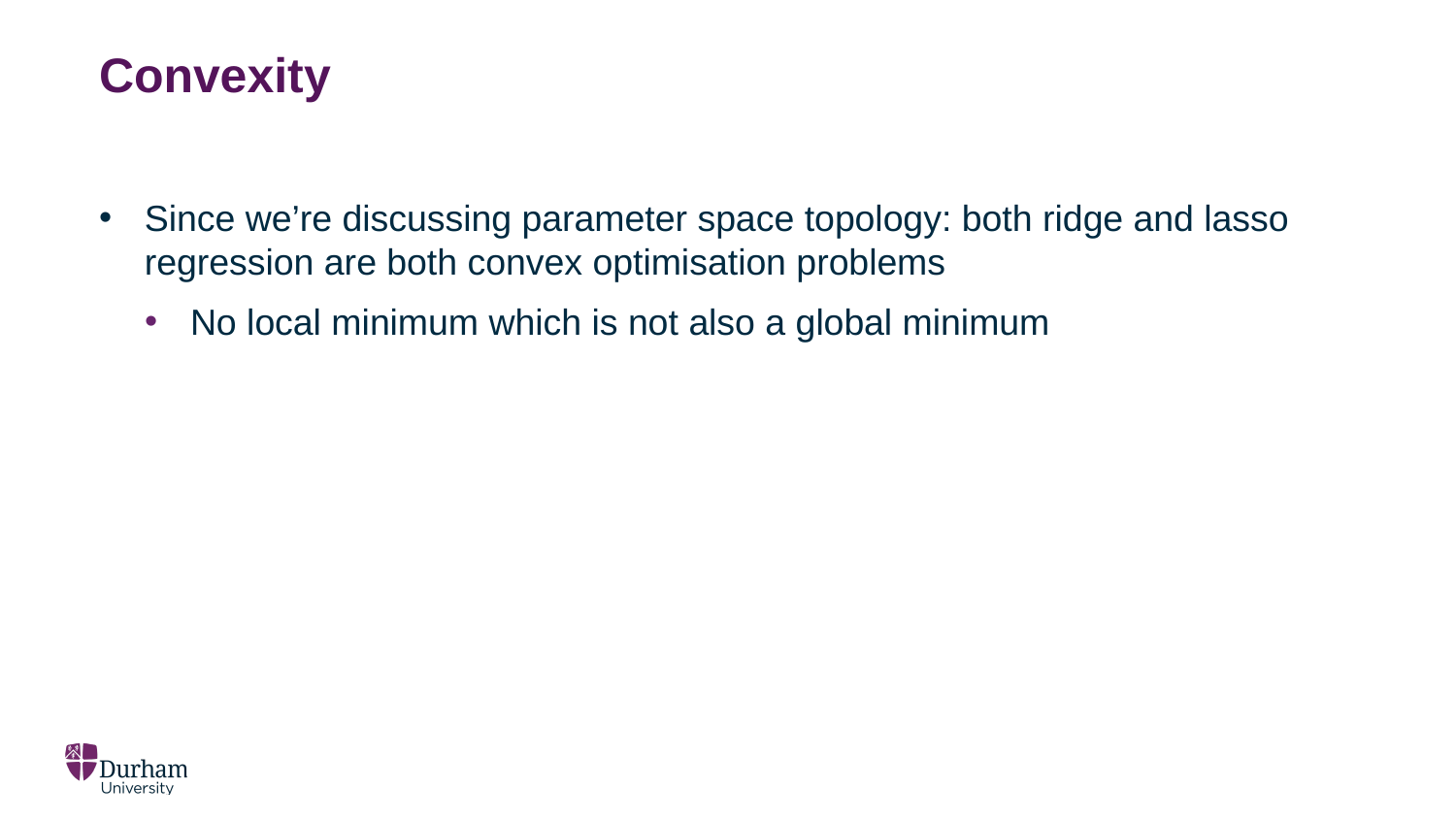

# Convexity
Since we’re discussing parameter space topology: both ridge and lasso regression are both convex optimisation problems
No local minimum which is not also a global minimum